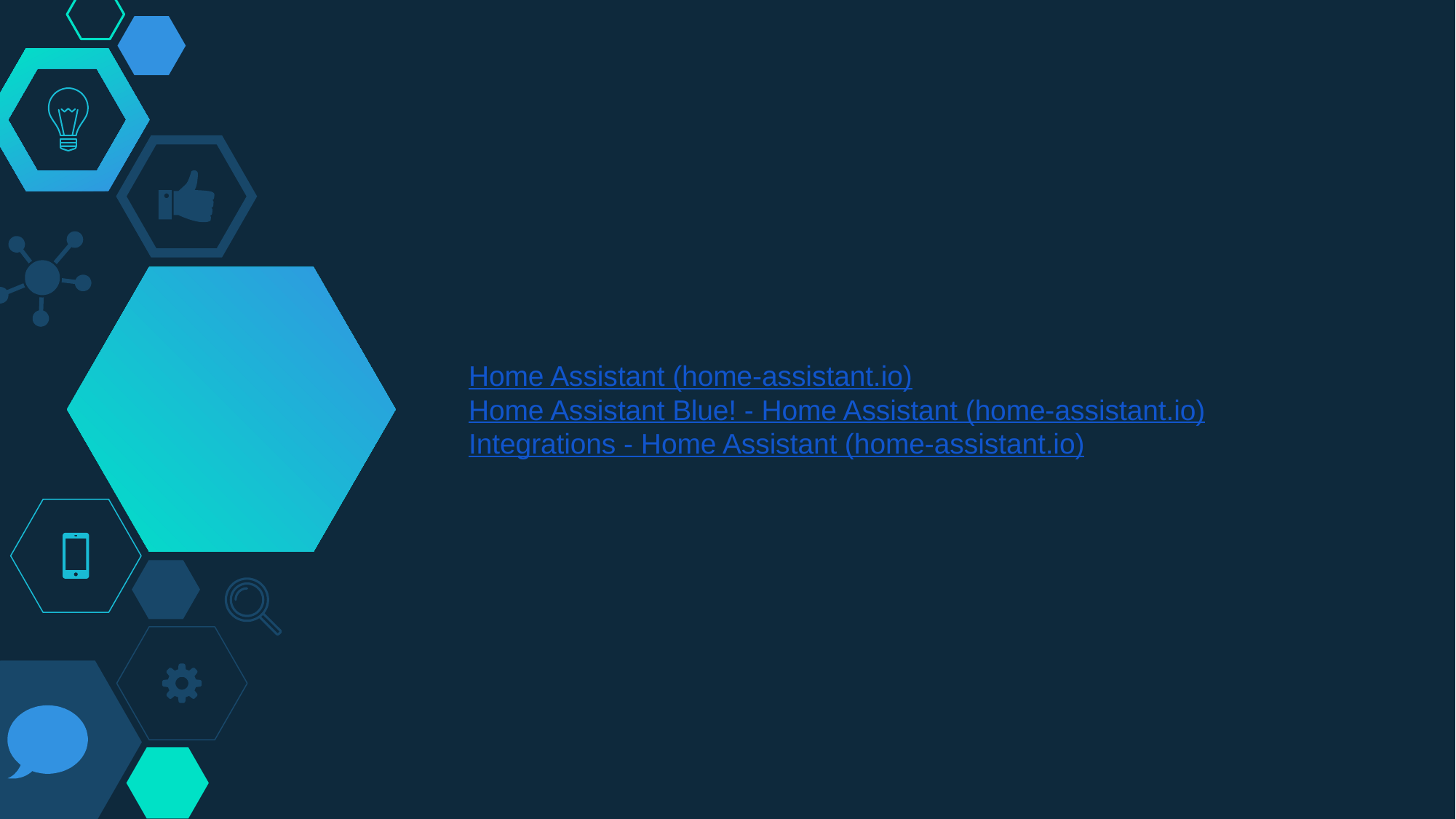

Home Assistant (home-assistant.io)
Home Assistant Blue! - Home Assistant (home-assistant.io)
Integrations - Home Assistant (home-assistant.io)